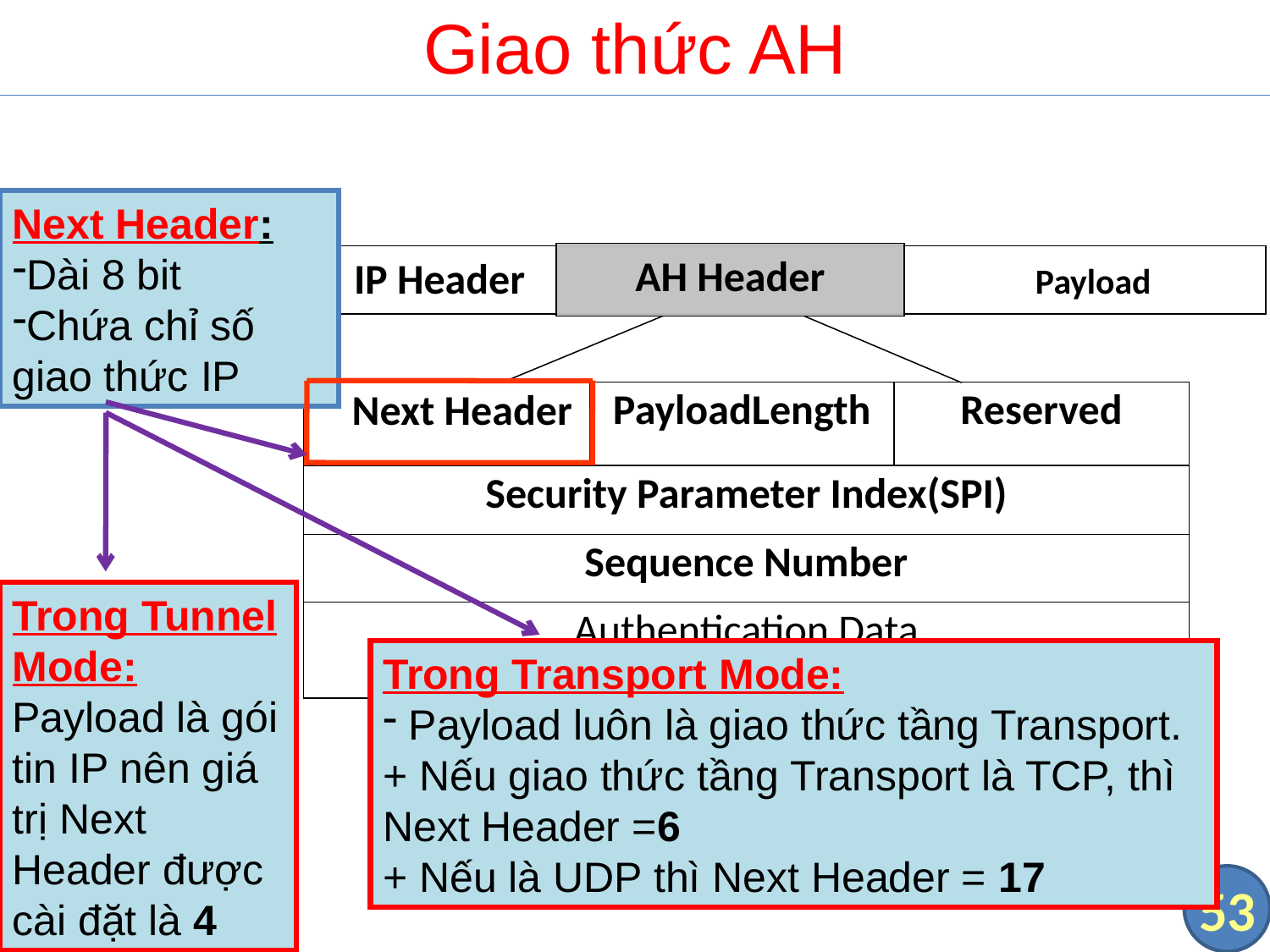

# Giao thức AH
Next Header:
Dài 8 bit
Chứa chỉ số giao thức IP
AH Header
IP Header            	         	                        Payload

PayloadLength
Reserved
Next Header
Security Parameter Index(SPI)
Sequence Number

Authentication Data
(Integrity Check Value)
Trong Tunnel Mode: Payload là gói tin IP nên giá trị Next Header được cài đặt là 4
Trong Transport Mode:
 Payload luôn là giao thức tầng Transport.
+ Nếu giao thức tầng Transport là TCP, thì Next Header =6
+ Nếu là UDP thì Next Header = 17
53